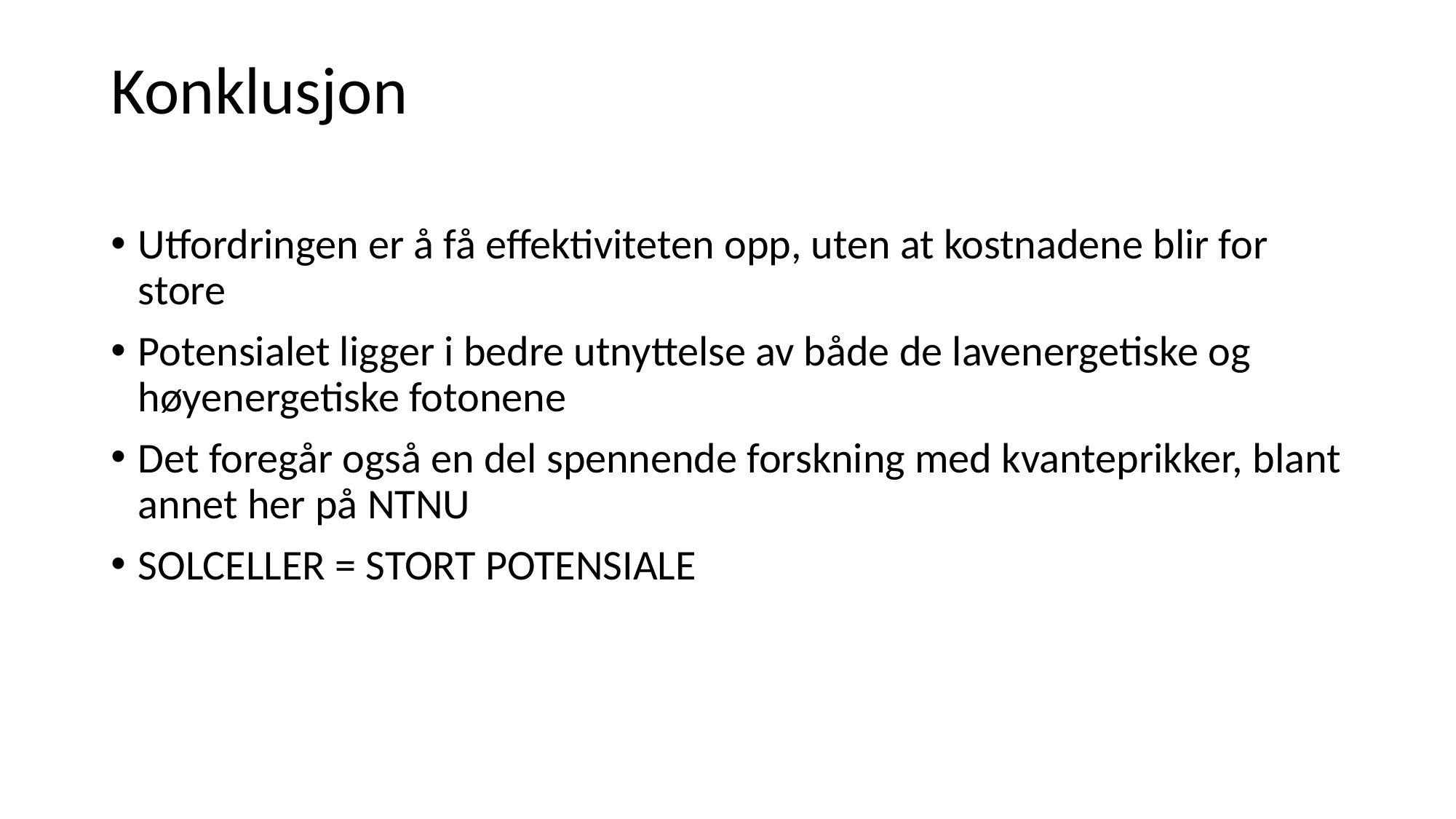

# Konklusjon
Utfordringen er å få effektiviteten opp, uten at kostnadene blir for store
Potensialet ligger i bedre utnyttelse av både de lavenergetiske og høyenergetiske fotonene
Det foregår også en del spennende forskning med kvanteprikker, blant annet her på NTNU
SOLCELLER = STORT POTENSIALE